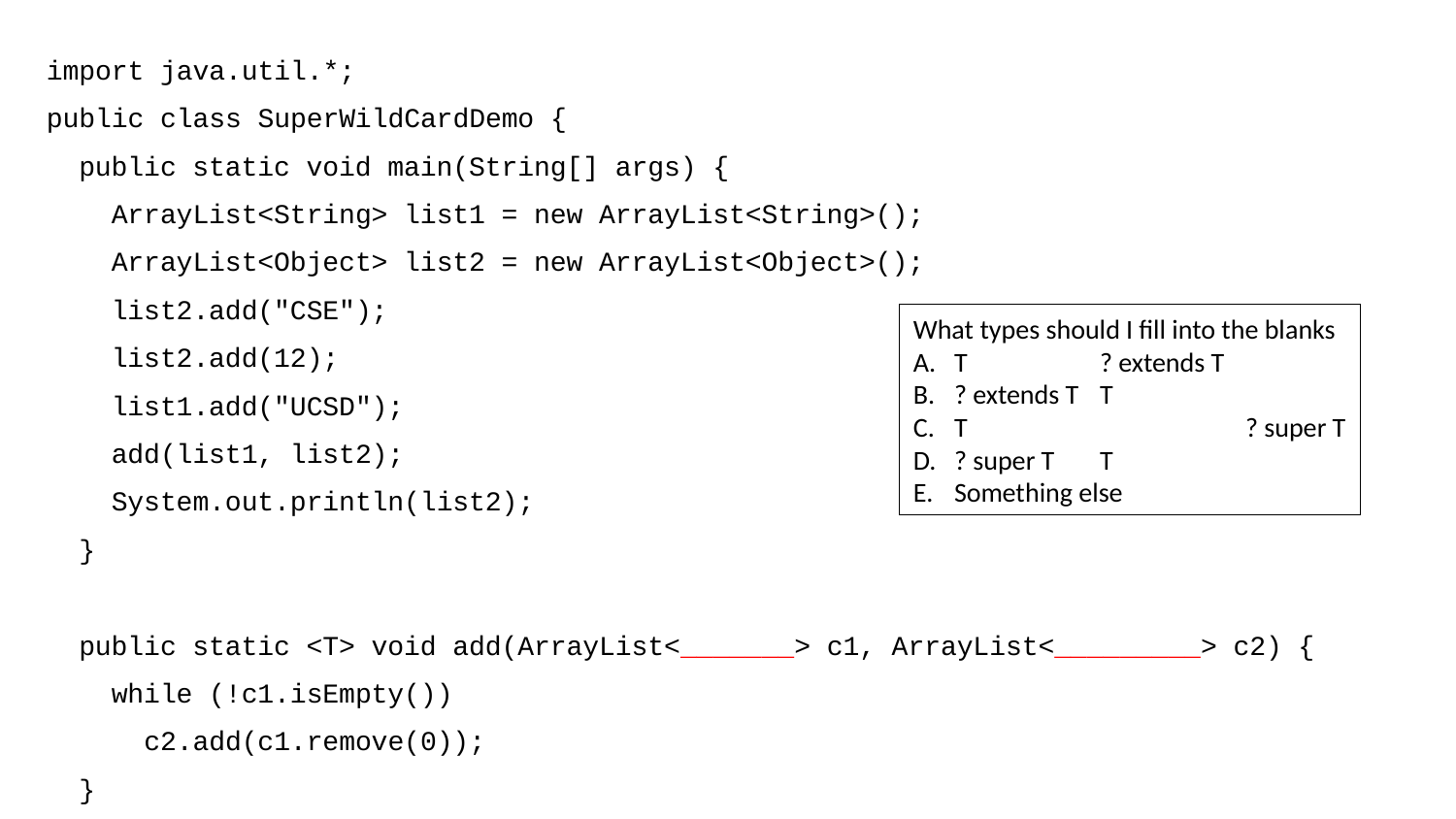

import java.util.*;
public class SuperWildCardDemo {
  public static void main(String[] args) {
    ArrayList<String> list1 = new ArrayList<String>();
    ArrayList<Object> list2 = new ArrayList<Object>();
    list2.add("CSE");
    list2.add(12);
    list1.add("UCSD");
    add(list1, list2);
    System.out.println(list2);
  }

  public static <T> void add(ArrayList<_______> c1, ArrayList<_________> c2) {
    while (!c1.isEmpty())
      c2.add(c1.remove(0));
  }
}
What types should I fill into the blanks
T                   	? extends T
? extends T 	T
T		? super T
? super T	T
Something else